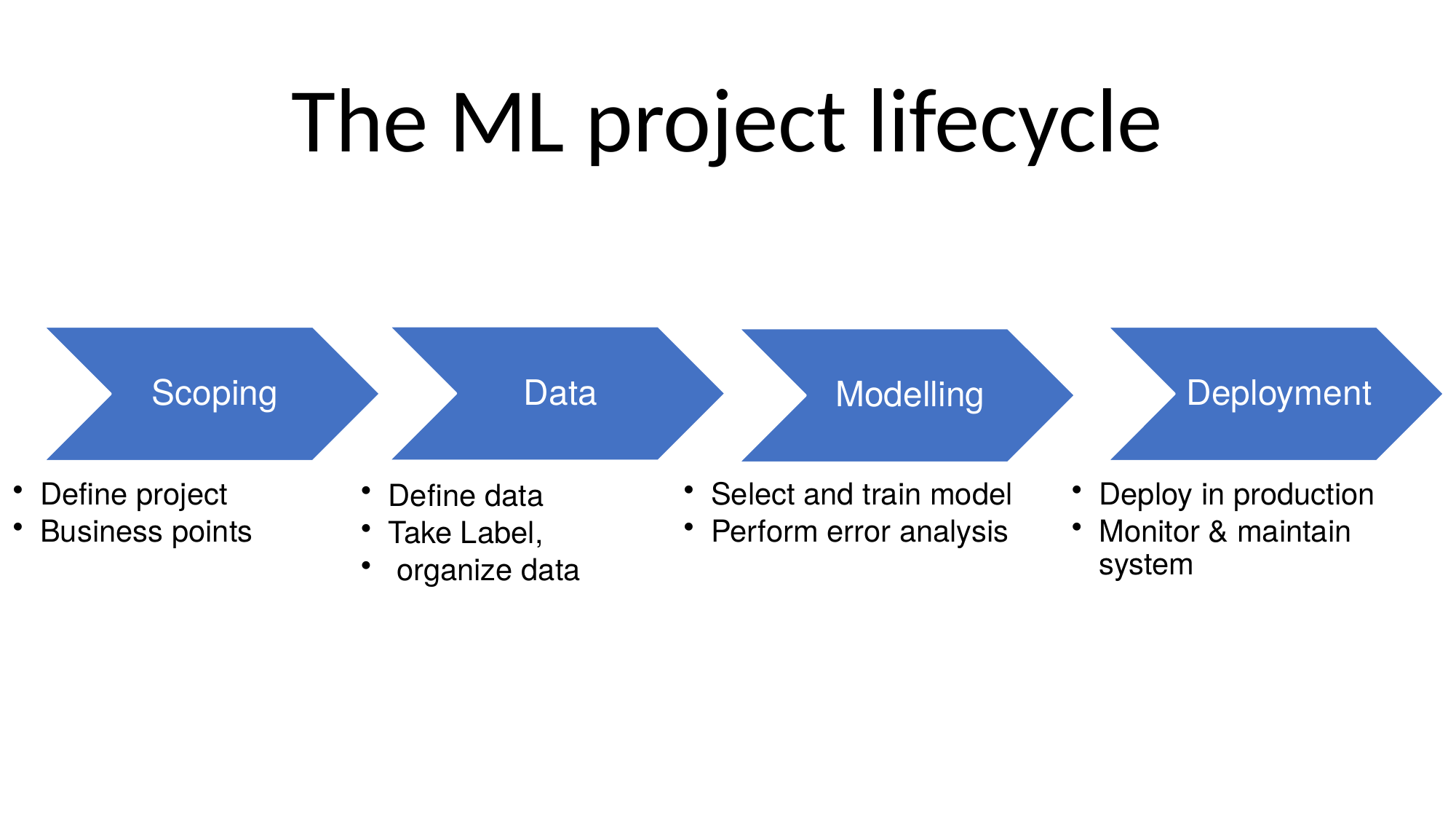

The ML project lifecycle
Scoping
Define project
Business points
Data
Define data
Take Label,
 organize data
Modelling
Select and train model
Perform error analysis
Deployment
Deploy in production
Monitor & maintain system